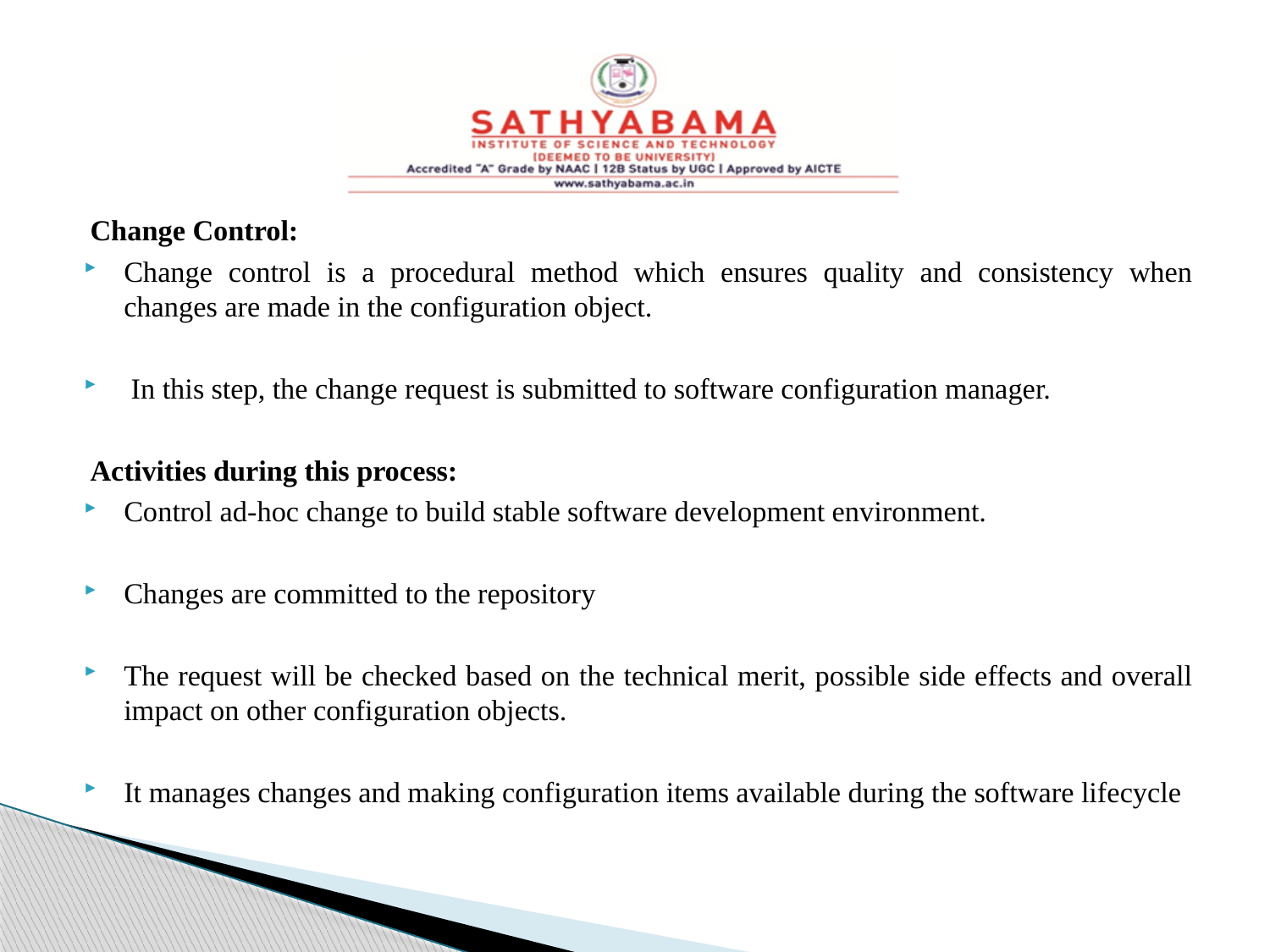

#
Change Control:
Change control is a procedural method which ensures quality and consistency when changes are made in the configuration object.

 In this step, the change request is submitted to software configuration manager.

Activities during this process:
Control ad-hoc change to build stable software development environment.

Changes are committed to the repository

The request will be checked based on the technical merit, possible side effects and overall impact on other configuration objects.

It manages changes and making configuration items available during the software lifecycle